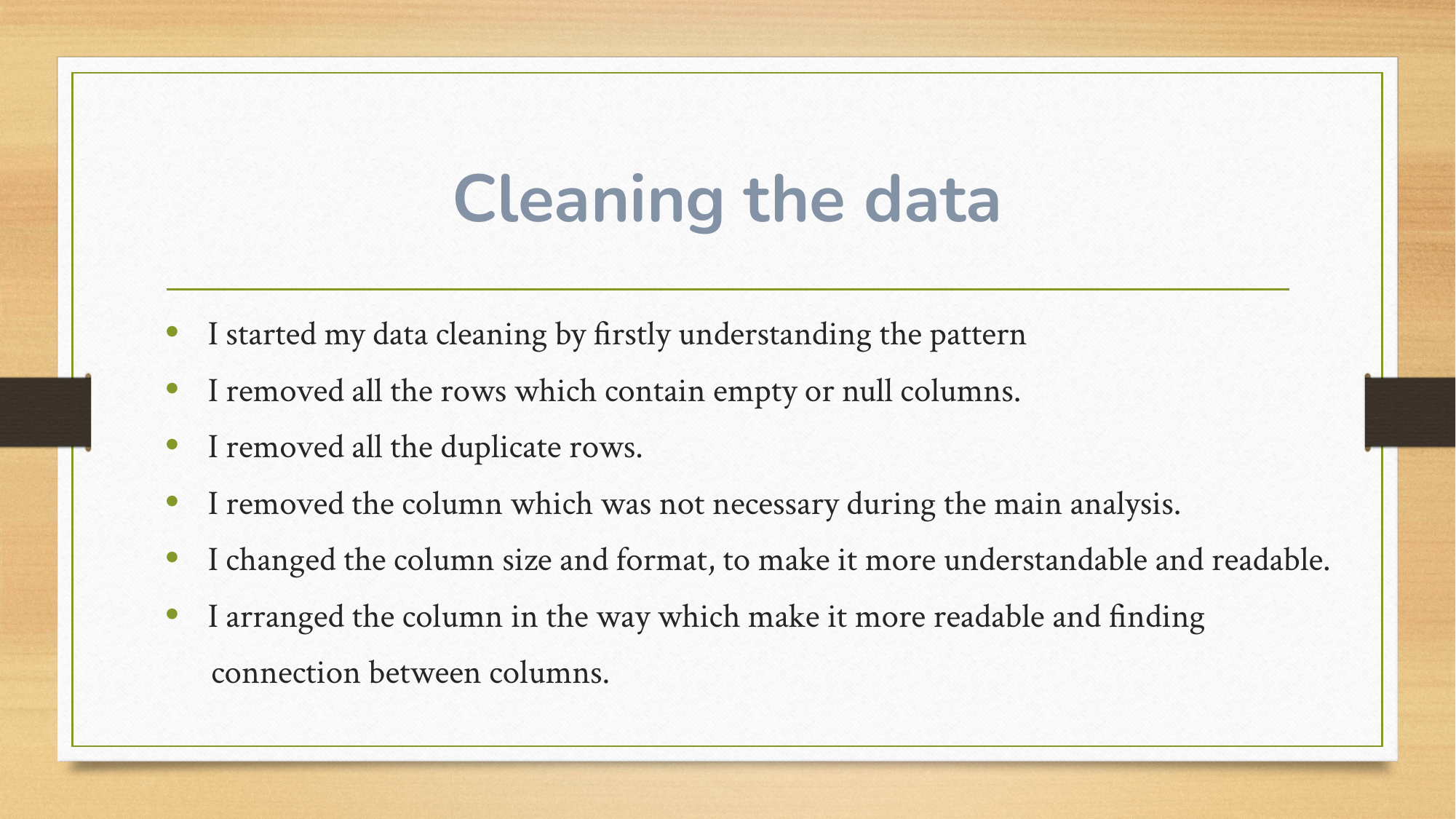

# Cleaning the data
 I started my data cleaning by firstly understanding the pattern
 I removed all the rows which contain empty or null columns.
 I removed all the duplicate rows.
 I removed the column which was not necessary during the main analysis.
 I changed the column size and format, to make it more understandable and readable.
 I arranged the column in the way which make it more readable and finding
      connection between columns.